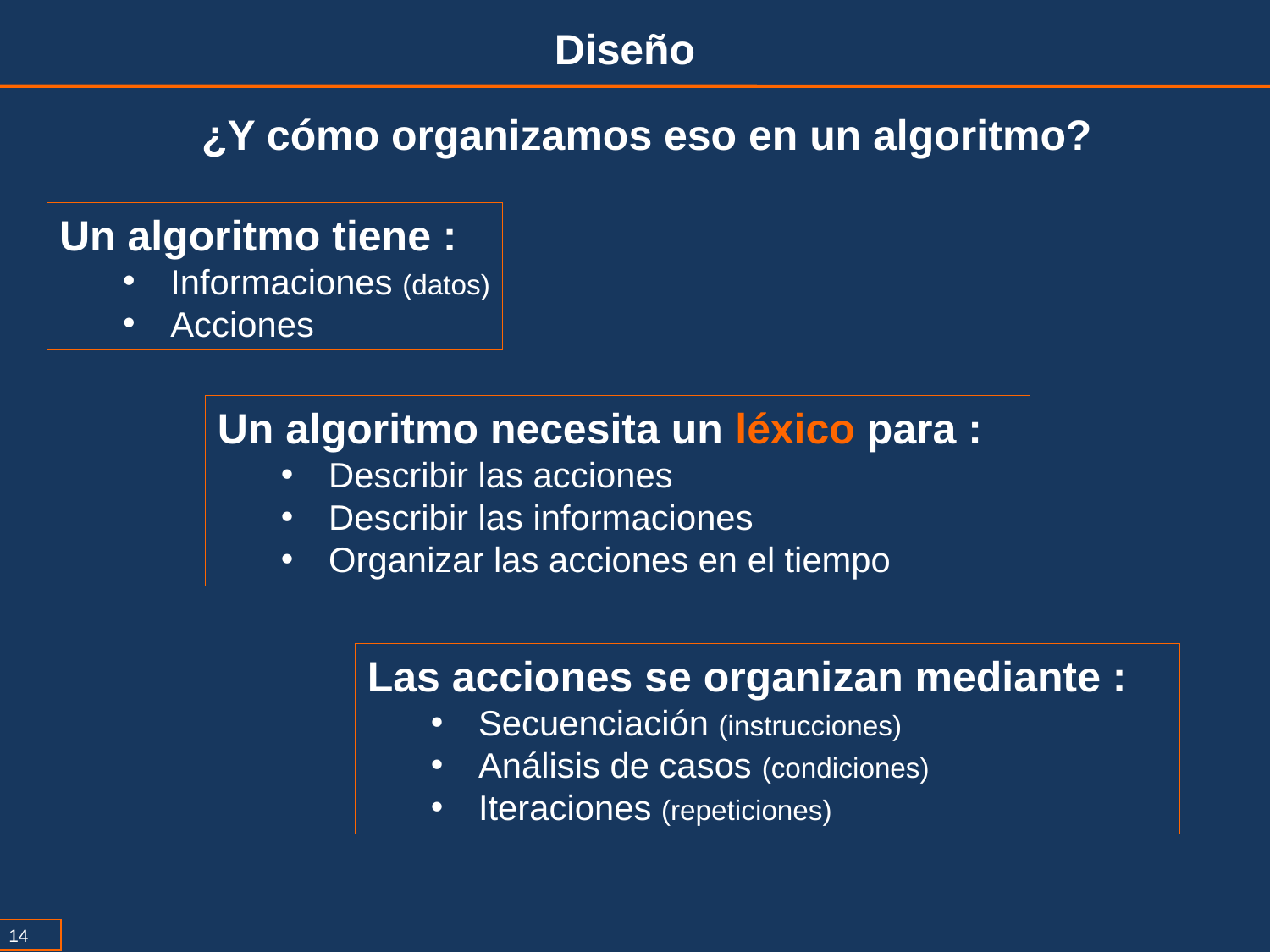

Diseño
¿Y cómo organizamos eso en un algoritmo?
Un algoritmo tiene :
Informaciones (datos)
Acciones
Un algoritmo necesita un léxico para :
Describir las acciones
Describir las informaciones
Organizar las acciones en el tiempo
Las acciones se organizan mediante :
Secuenciación (instrucciones)
Análisis de casos (condiciones)
Iteraciones (repeticiones)